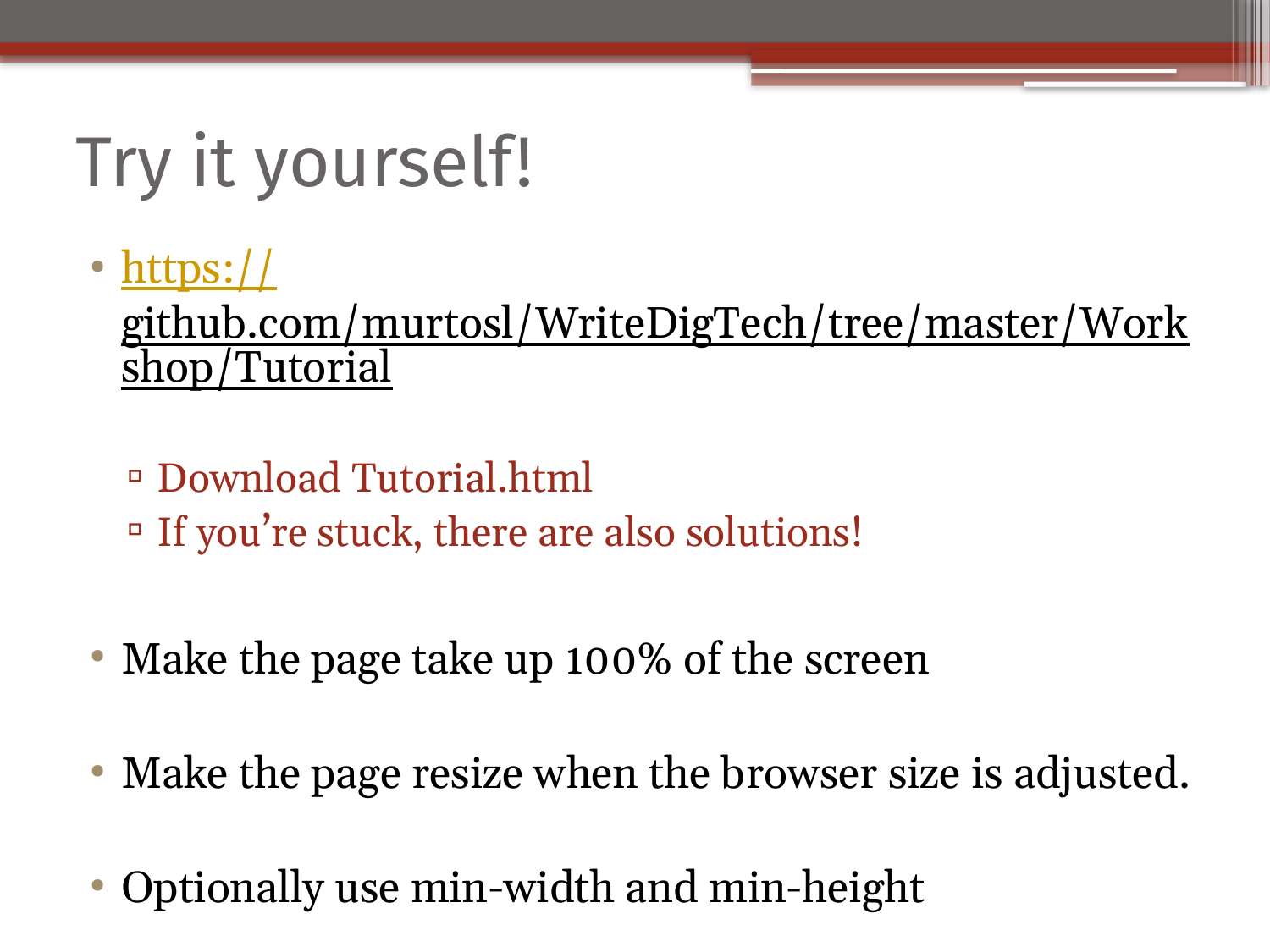

# Try it yourself!
https://github.com/murtosl/WriteDigTech/tree/master/Workshop/Tutorial
Download Tutorial.html
If you’re stuck, there are also solutions!

Make the page take up 100% of the screen

Make the page resize when the browser size is adjusted.

Optionally use min-width and min-height